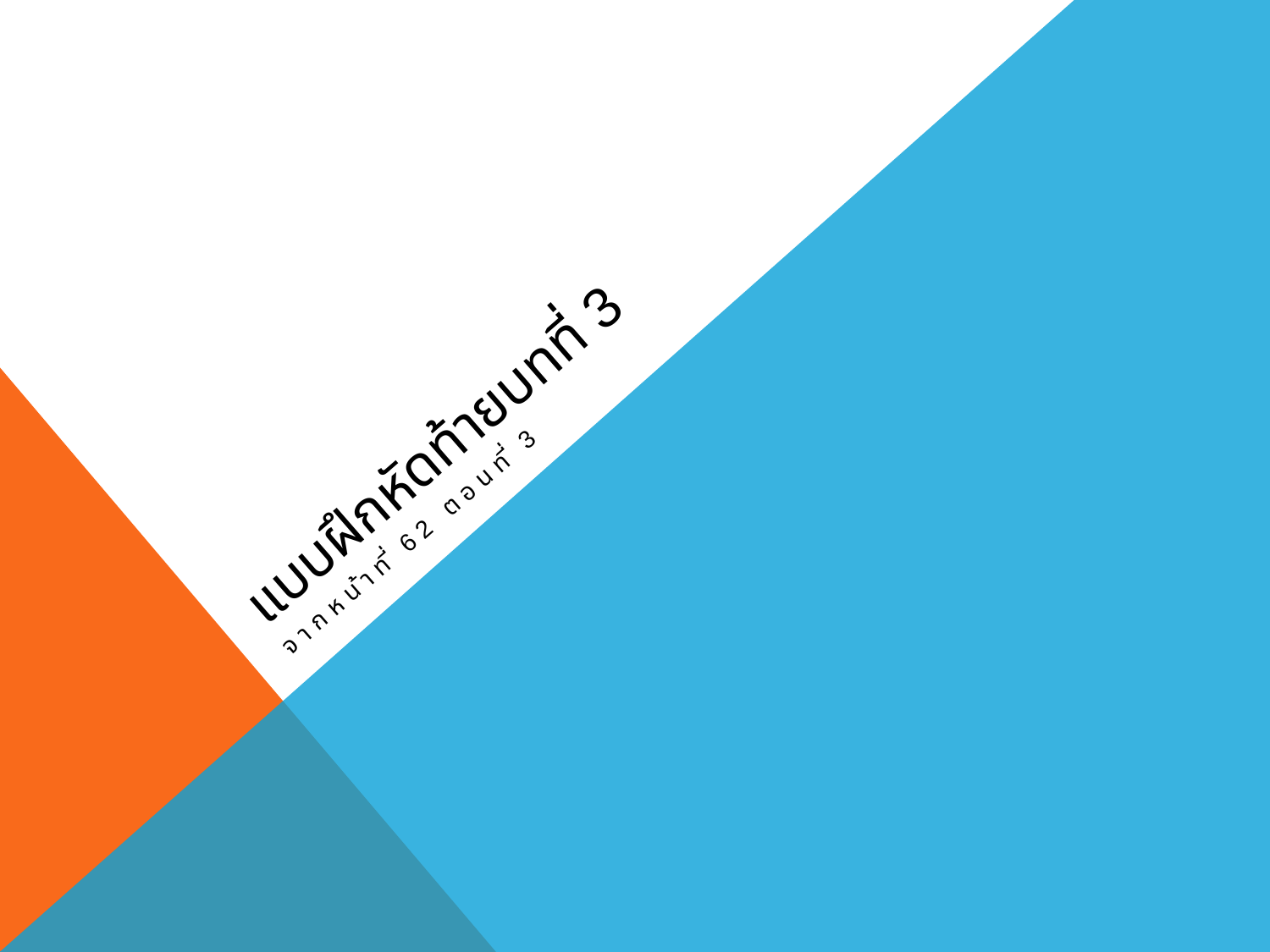

# แบบฝึกหัดท้ายบทที่ 3
จากหน้าที่ 62 ตอนที่ 3